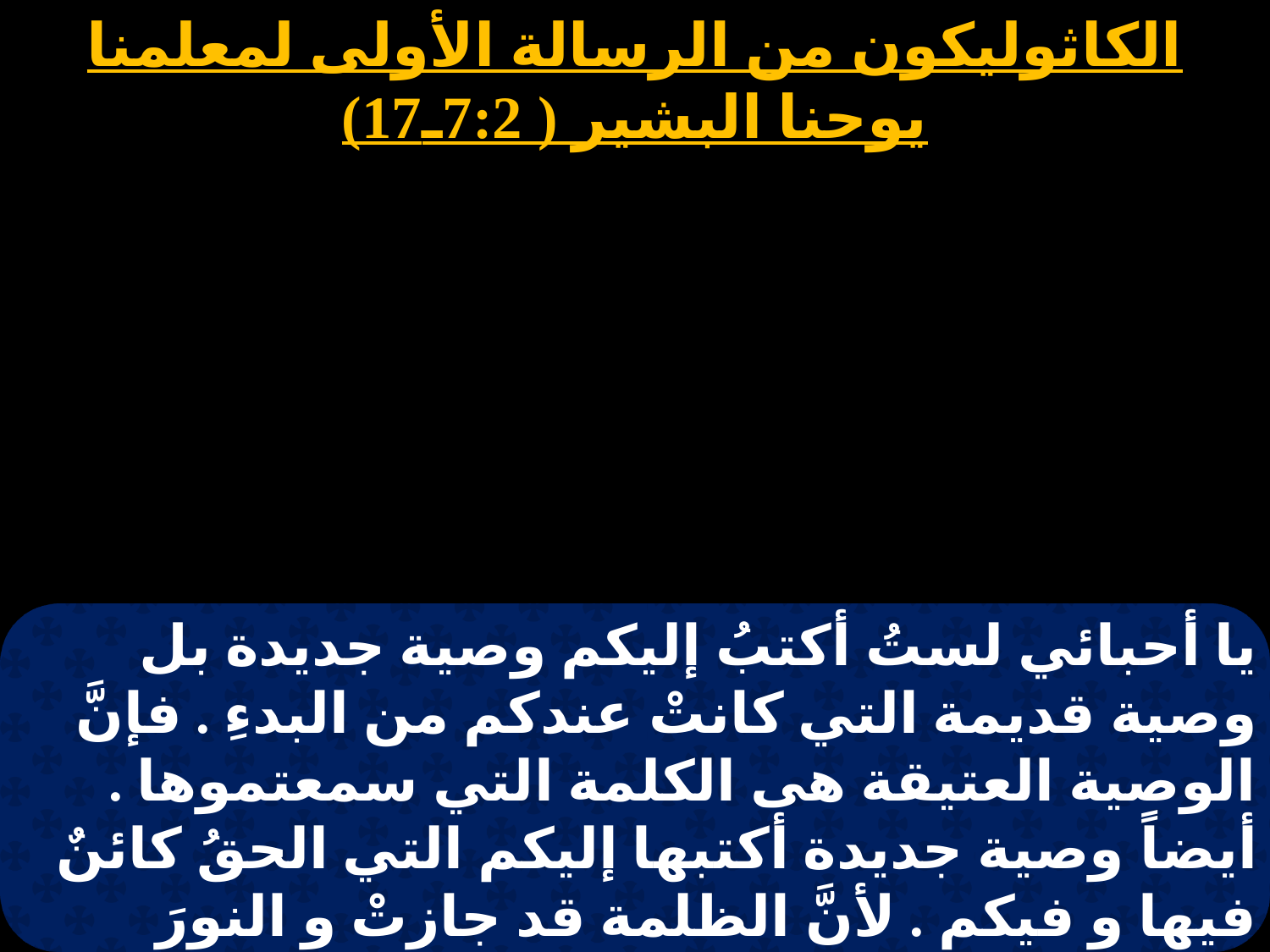

الكاثوليكون من الرسالة الأولى لمعلمنا يوحنا البشير ( 7:2ـ17)
يا أحبائي لستُ أكتبُ إليكم وصية جديدة بل وصية قديمة التي كانتْ عندكم من البدءِ . فإنَّ الوصية العتيقة هى الكلمة التي سمعتموها . أيضاً وصية جديدة أكتبها إليكم التي الحقُ كائنٌ فيها و فيكم . لأنَّ الظلمة قد جازتْ و النورَ الحقيقيَّ الآنَ يُضئُ